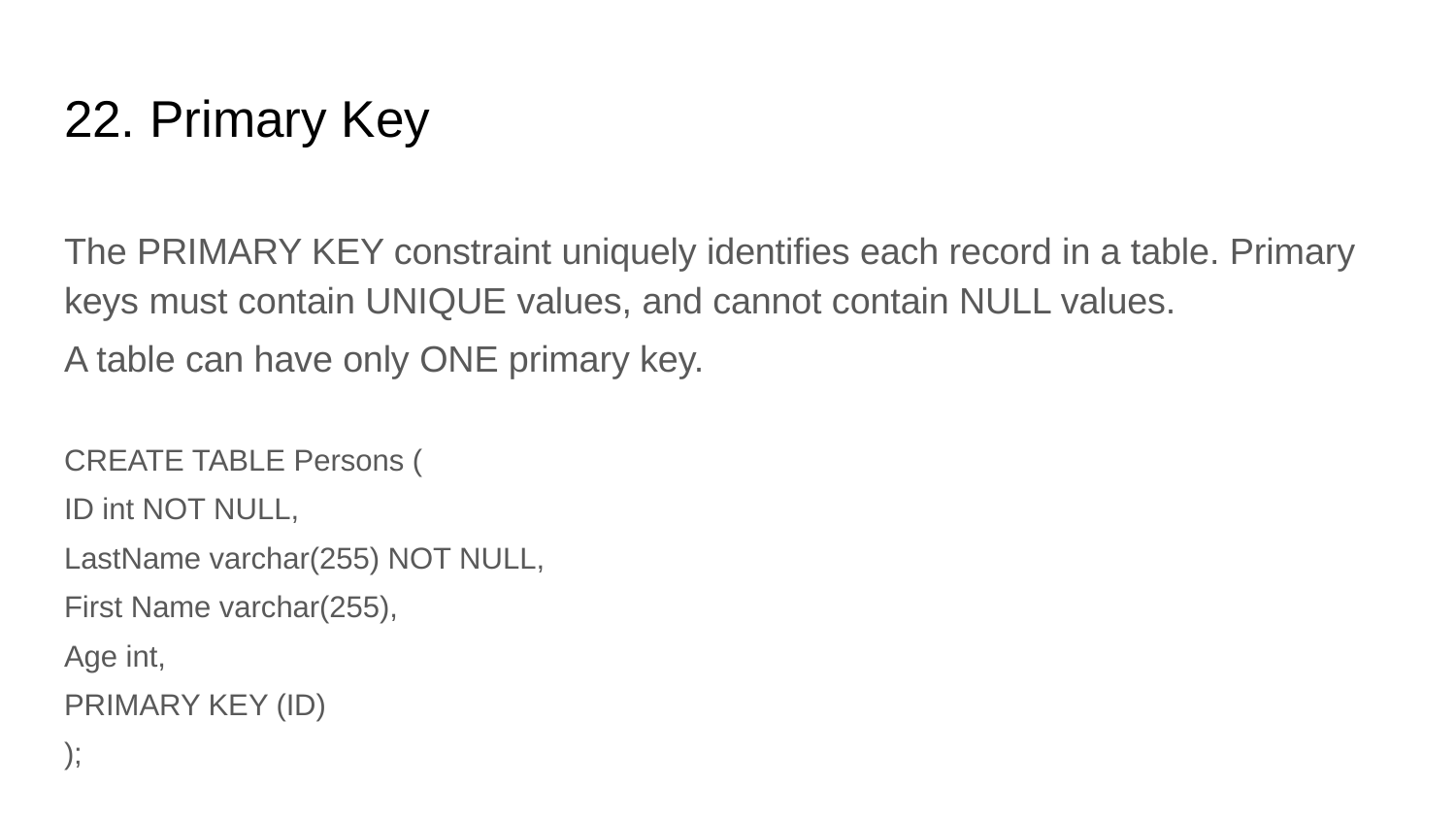

# 22. Primary Key
The PRIMARY KEY constraint uniquely identifies each record in a table. Primary keys must contain UNIQUE values, and cannot contain NULL values.
A table can have only ONE primary key.

CREATE TABLE Persons (
ID int NOT NULL,
LastName varchar(255) NOT NULL,
First Name varchar(255),
Age int,
PRIMARY KEY (ID)
);